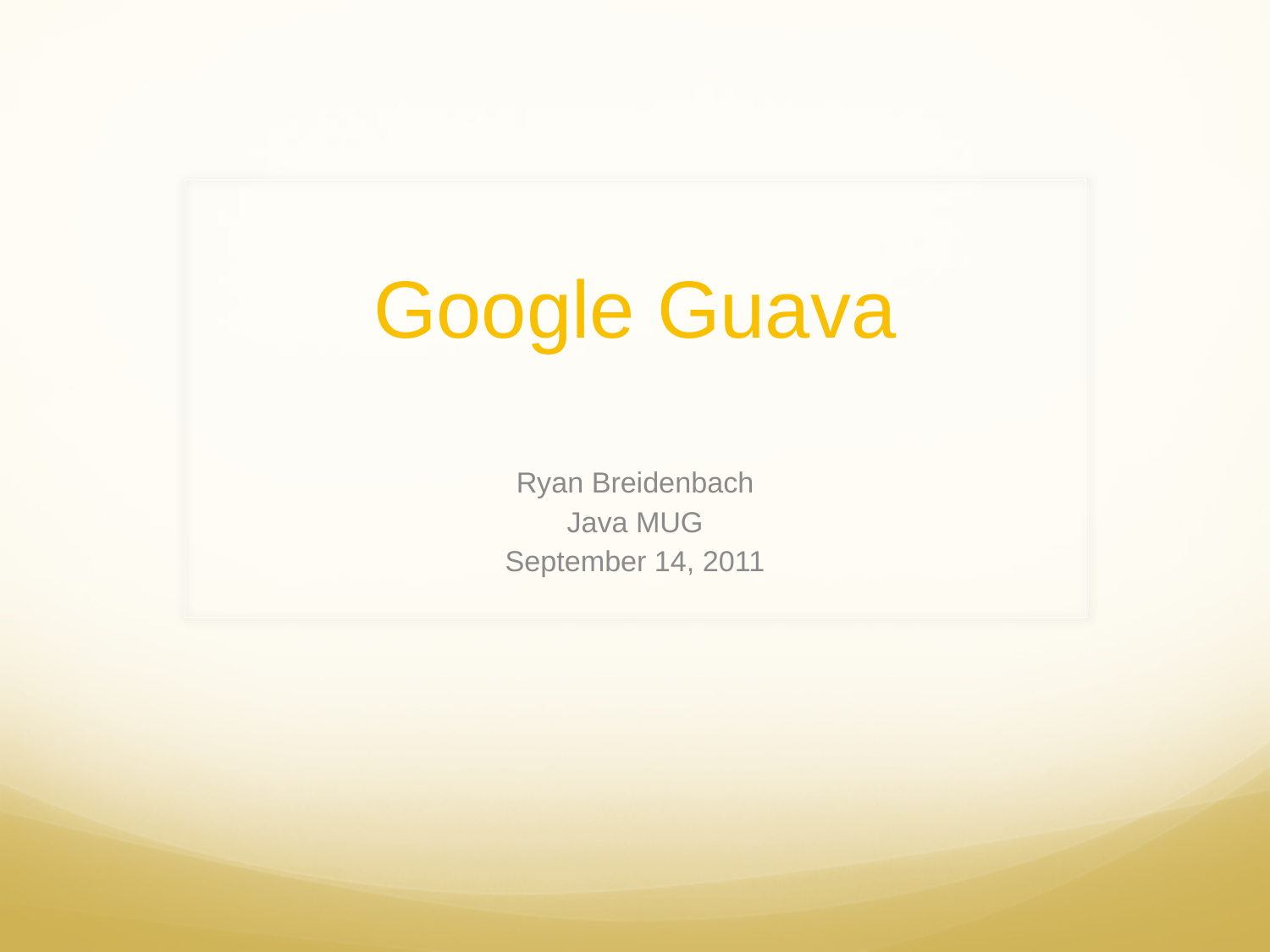

# Google Guava
Ryan Breidenbach
Java MUG
September 14, 2011